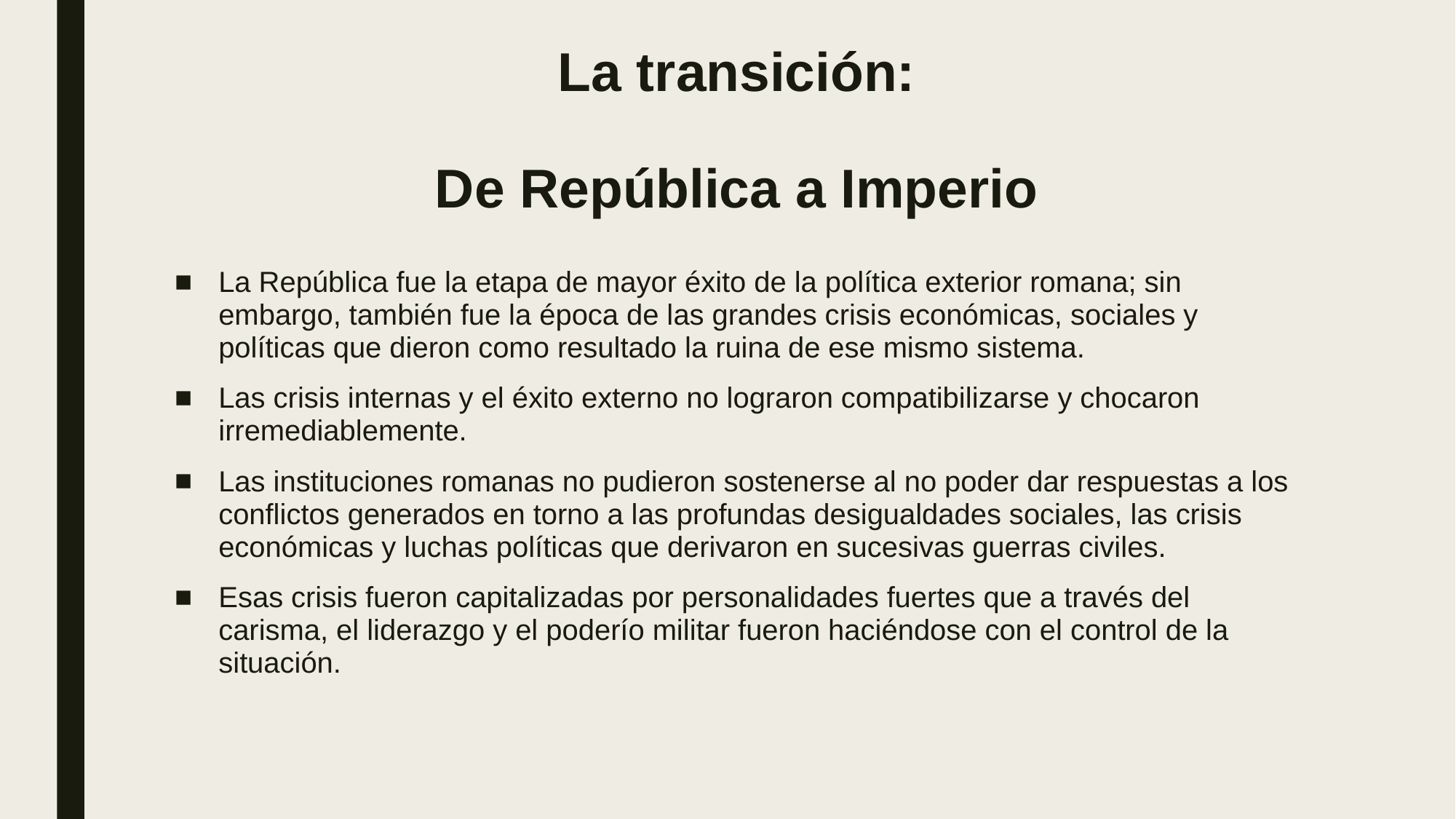

# La transición: De República a Imperio
La República fue la etapa de mayor éxito de la política exterior romana; sin embargo, también fue la época de las grandes crisis económicas, sociales y políticas que dieron como resultado la ruina de ese mismo sistema.
Las crisis internas y el éxito externo no lograron compatibilizarse y chocaron irremediablemente.
Las instituciones romanas no pudieron sostenerse al no poder dar respuestas a los conflictos generados en torno a las profundas desigualdades sociales, las crisis económicas y luchas políticas que derivaron en sucesivas guerras civiles.
Esas crisis fueron capitalizadas por personalidades fuertes que a través del carisma, el liderazgo y el poderío militar fueron haciéndose con el control de la situación.